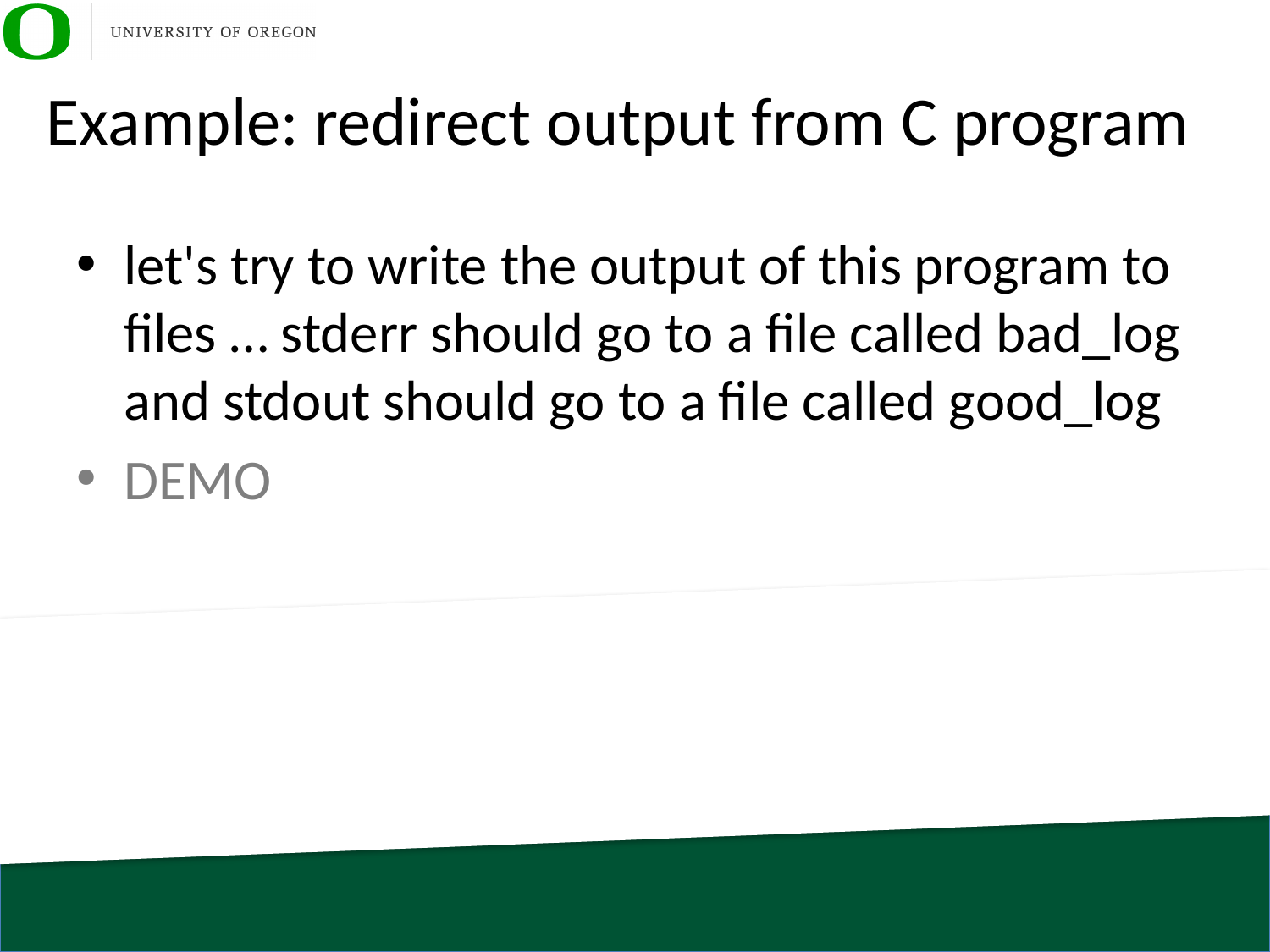

# Example: redirect output from C program
let's try to write the output of this program to files … stderr should go to a file called bad_log and stdout should go to a file called good_log
DEMO